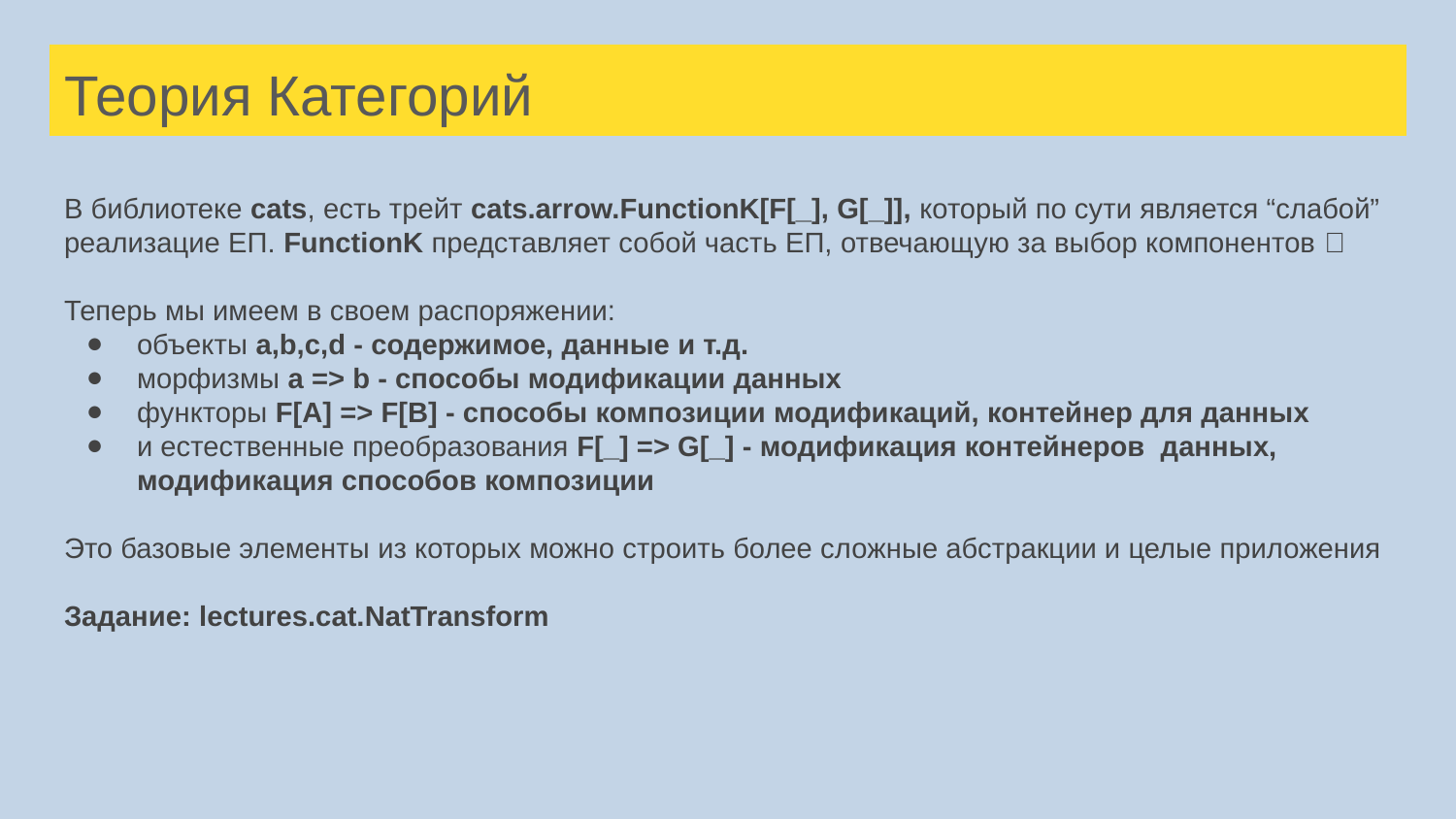

# Теория Категорий
В библиотеке cats, есть трейт cats.arrow.FunctionK[F[_], G[_]], который по сути является “слабой” реализацие ЕП. FunctionK представляет собой часть ЕП, отвечающую за выбор компонентов 𝞪

Теперь мы имеем в своем распоряжении:
объекты a,b,c,d - содержимое, данные и т.д.
морфизмы a => b - способы модификации данных
функторы F[A] => F[B] - способы композиции модификаций, контейнер для данных
и естественные преобразования F[_] => G[_] - модификация контейнеров  данных, модификация способов композиции

Это базовые элементы из которых можно строить более сложные абстракции и целые приложения

Задание: lectures.cat.NatTransform